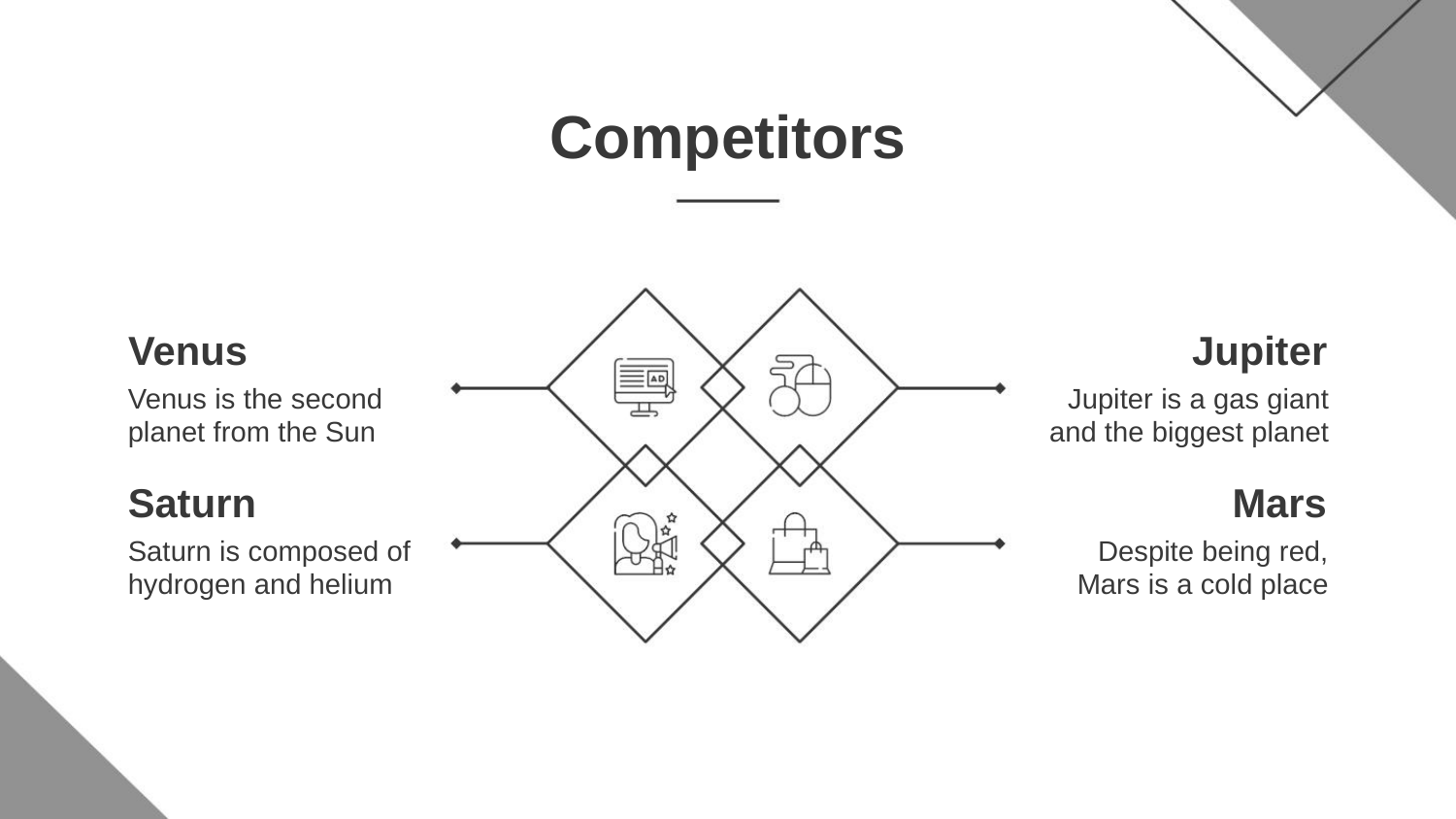

Competitors
Venus
Jupiter
Jupiter is a gas giant
and the biggest planet
Venus is the second
planet from the Sun
Saturn
Mars
Despite being red,
Mars is a cold place
Saturn is composed of
hydrogen and helium